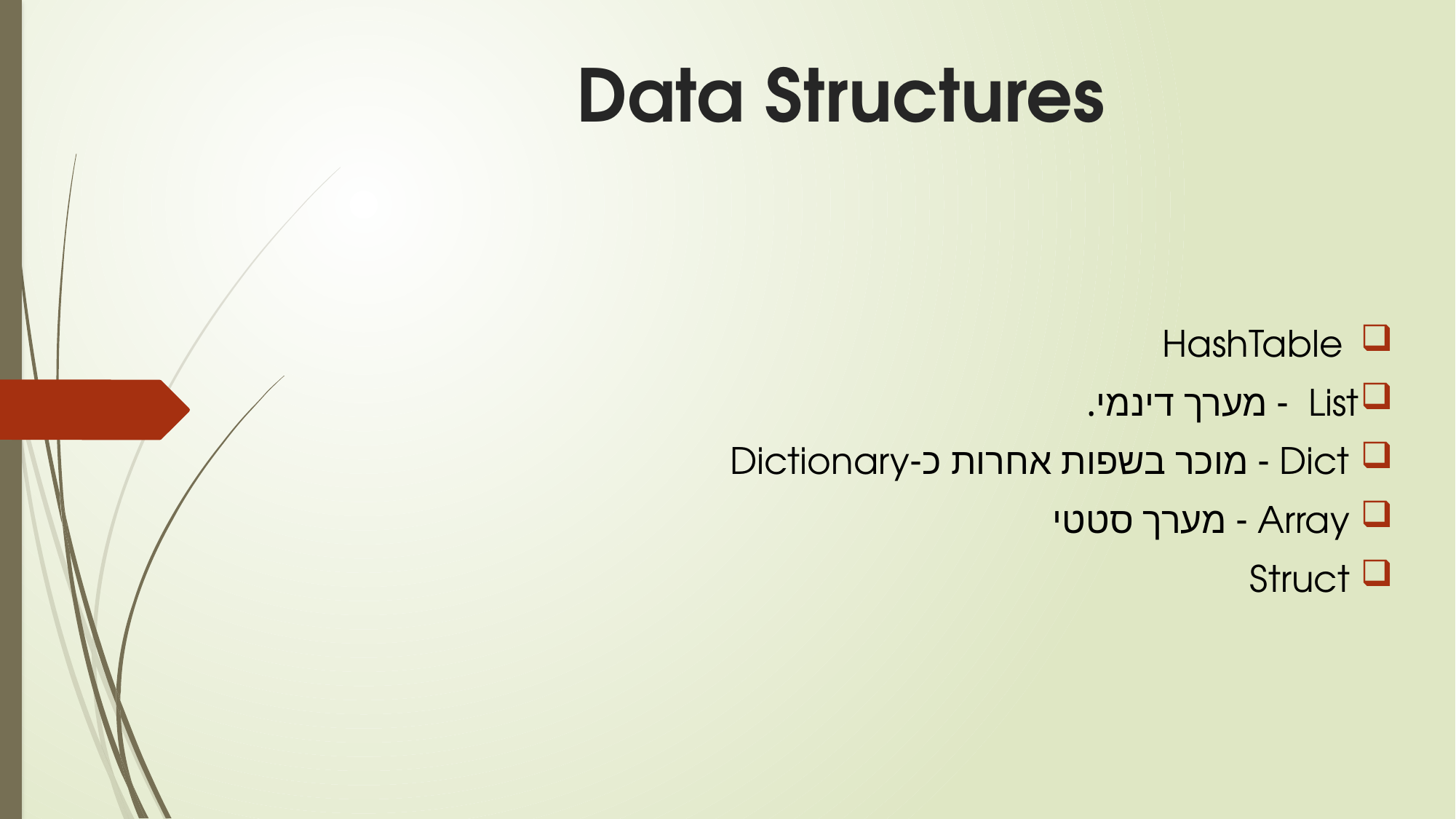

# Data Structures
 HashTable
List  - מערך דינמי.
 Dict - מוכר בשפות אחרות כ-Dictionary
 Array - מערך סטטי
 Struct